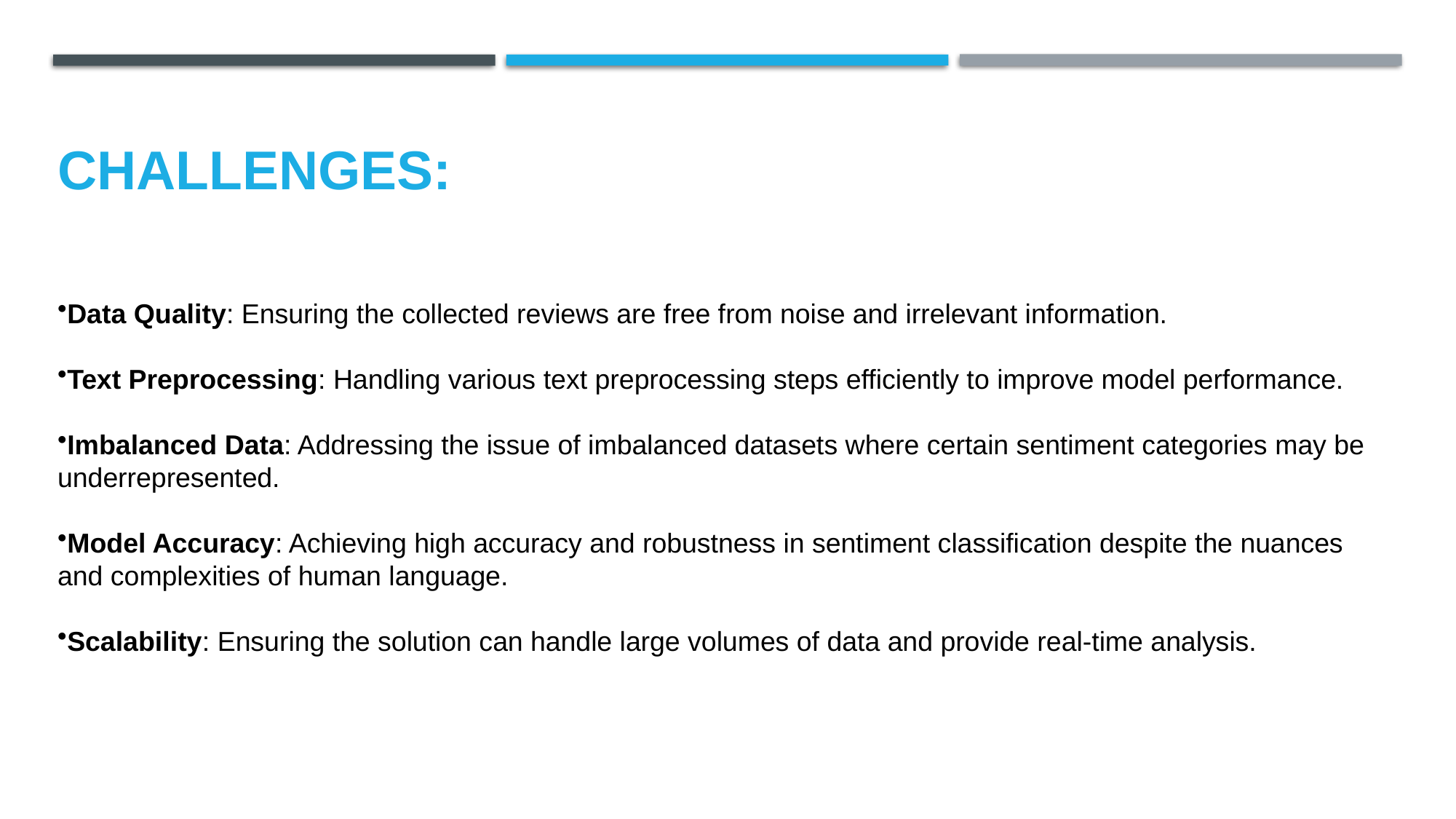

# Challenges:
Data Quality: Ensuring the collected reviews are free from noise and irrelevant information.

Text Preprocessing: Handling various text preprocessing steps efficiently to improve model performance.

Imbalanced Data: Addressing the issue of imbalanced datasets where certain sentiment categories may be underrepresented.

Model Accuracy: Achieving high accuracy and robustness in sentiment classification despite the nuances and complexities of human language.

Scalability: Ensuring the solution can handle large volumes of data and provide real-time analysis.